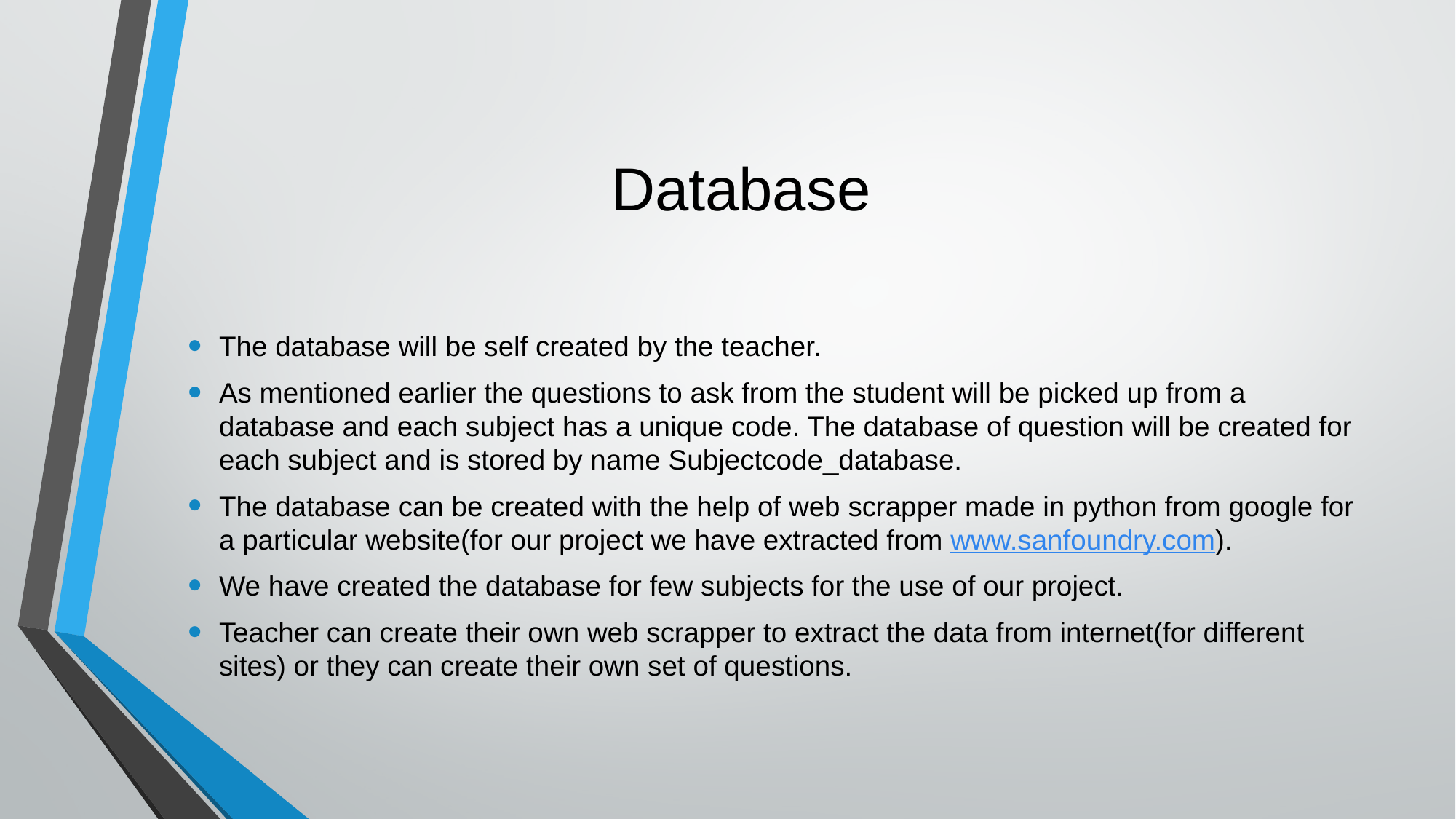

# Database
The database will be self created by the teacher.
As mentioned earlier the questions to ask from the student will be picked up from a database and each subject has a unique code. The database of question will be created for each subject and is stored by name Subjectcode_database.
The database can be created with the help of web scrapper made in python from google for a particular website(for our project we have extracted from www.sanfoundry.com).
We have created the database for few subjects for the use of our project.
Teacher can create their own web scrapper to extract the data from internet(for different sites) or they can create their own set of questions.